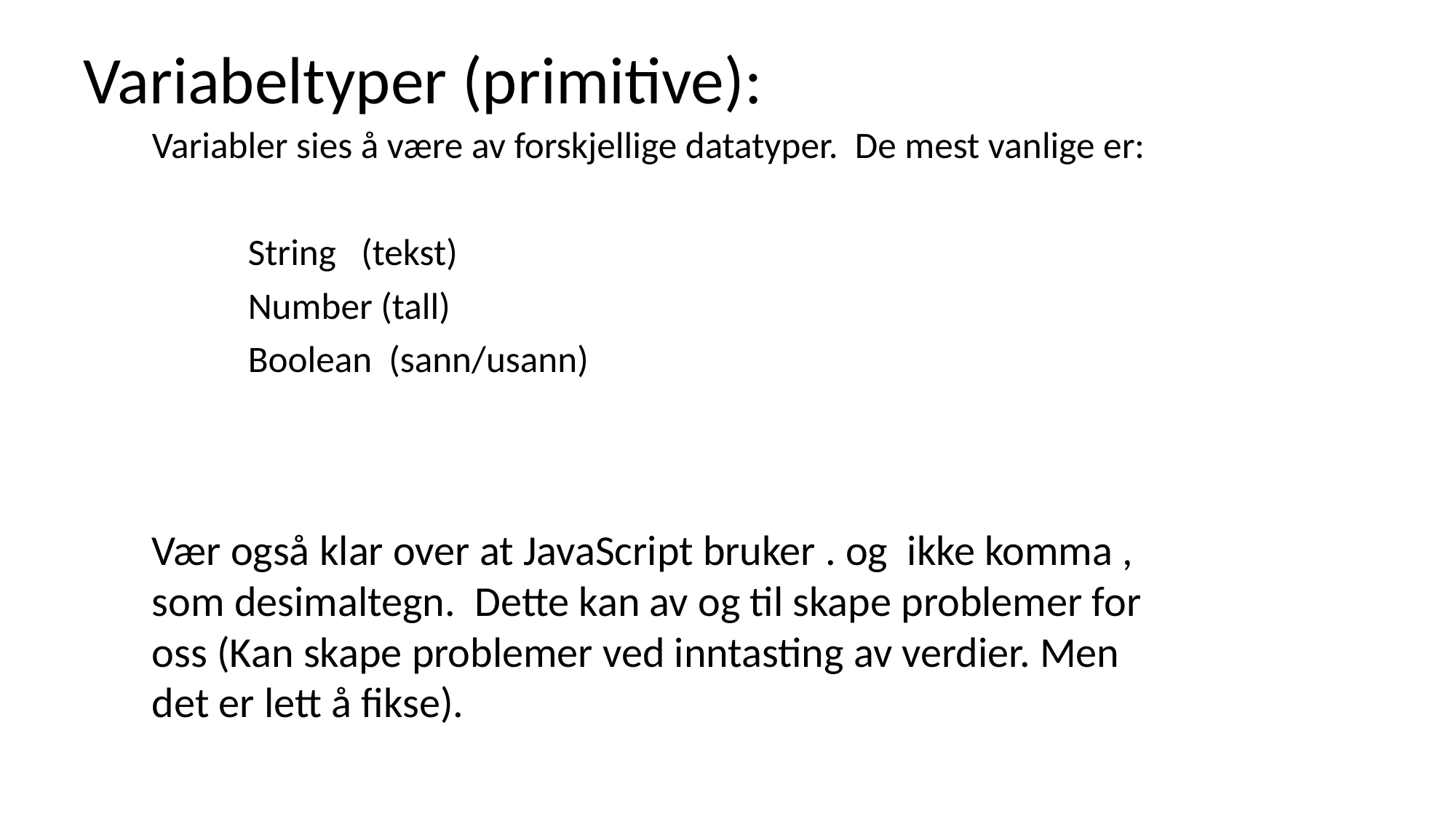

# Variabeltyper (primitive):
Variabler sies å være av forskjellige datatyper.  De mest vanlige er:

	String   (tekst)
	Number (tall)
   	Boolean  (sann/usann)

Vær også klar over at JavaScript bruker . og  ikke komma , som desimaltegn.  Dette kan av og til skape problemer for oss (Kan skape problemer ved inntasting av verdier. Men det er lett å fikse).